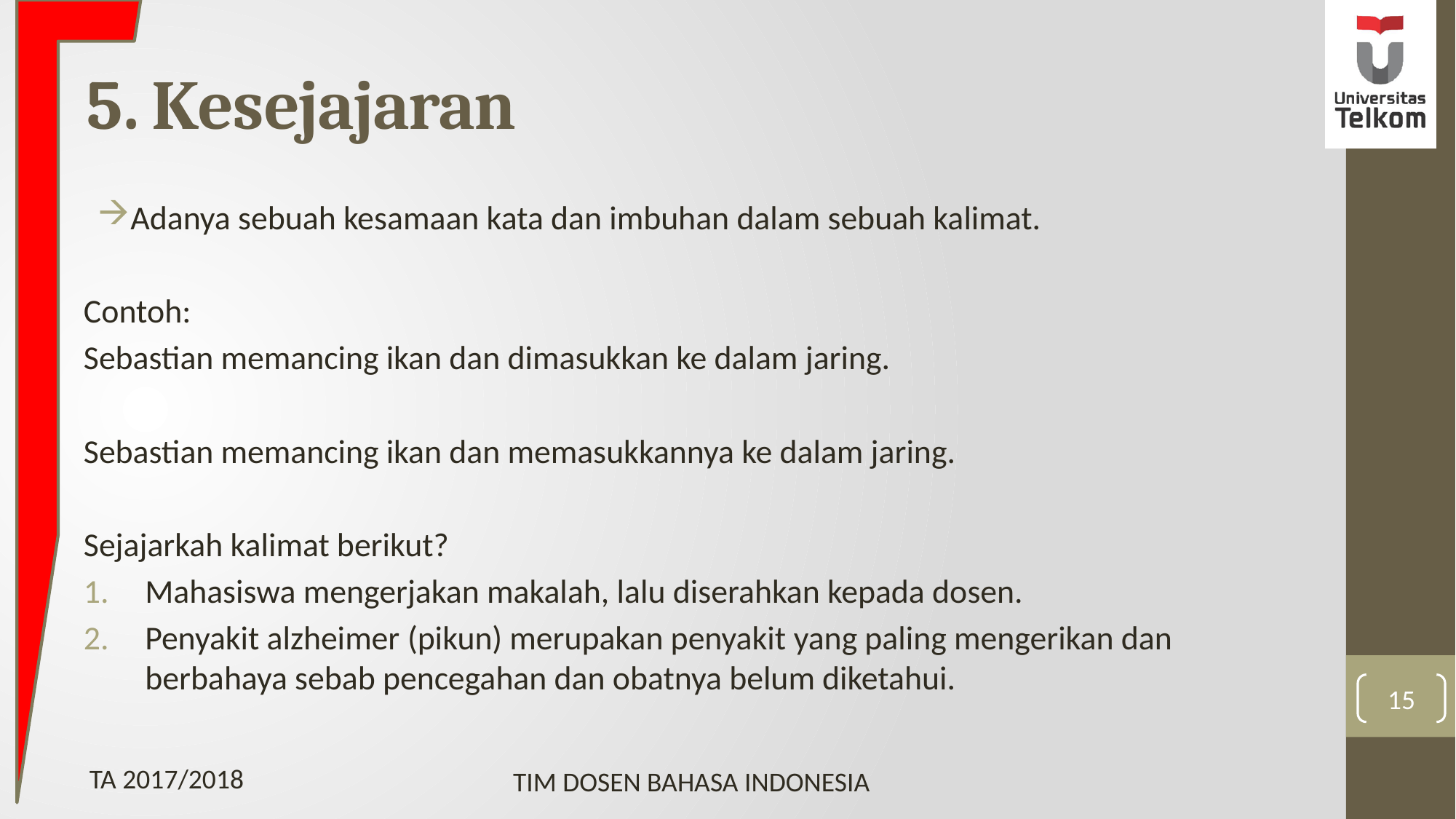

# 5. Kesejajaran
Adanya sebuah kesamaan kata dan imbuhan dalam sebuah kalimat.

Contoh:
Sebastian memancing ikan dan dimasukkan ke dalam jaring.

Sebastian memancing ikan dan memasukkannya ke dalam jaring.

Sejajarkah kalimat berikut?
Mahasiswa mengerjakan makalah, lalu diserahkan kepada dosen.
Penyakit alzheimer (pikun) merupakan penyakit yang paling mengerikan dan berbahaya sebab pencegahan dan obatnya belum diketahui.

15